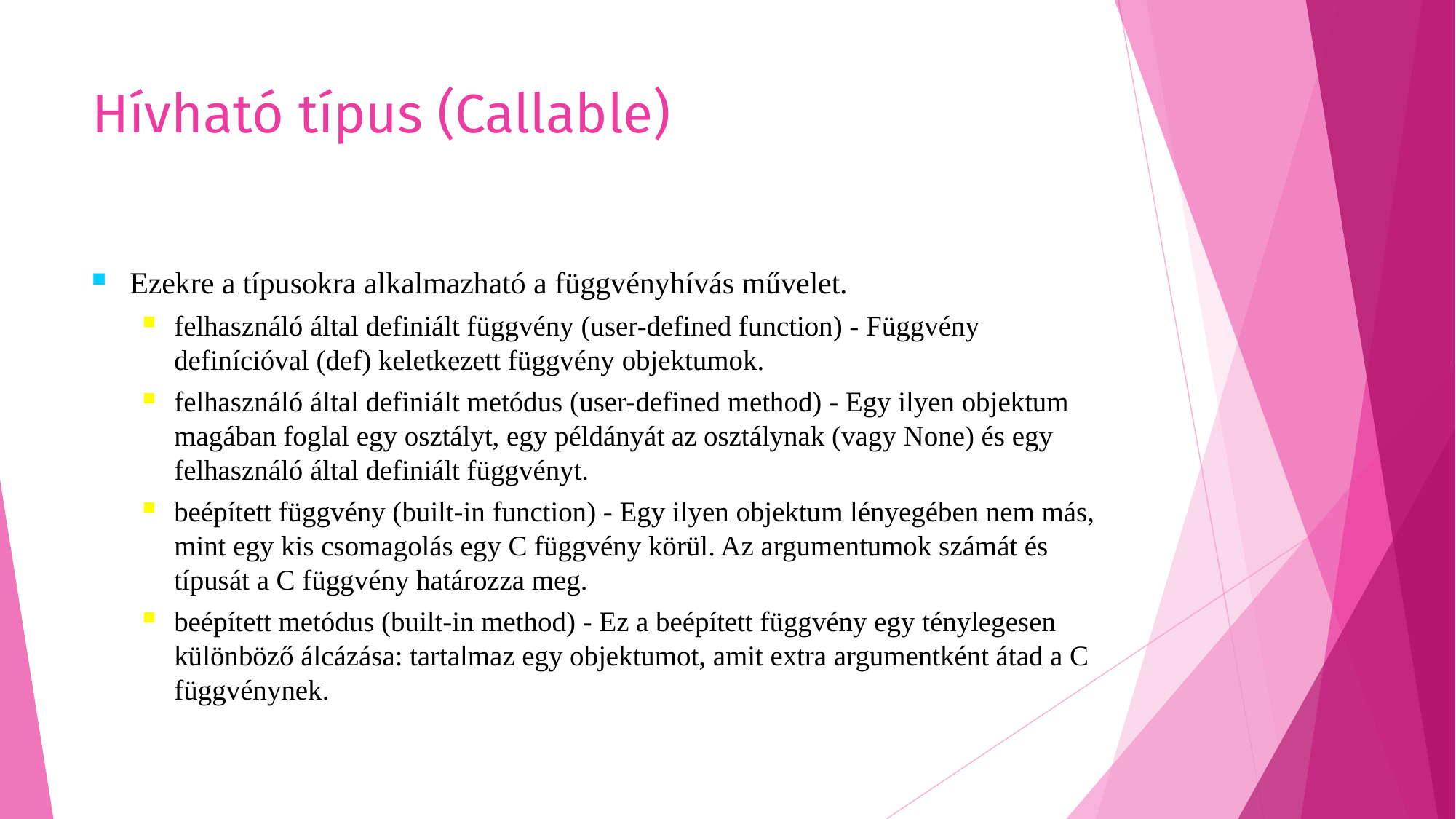

# Hívható típus (Callable)
Ezekre a típusokra alkalmazható a függvényhívás művelet.
felhasználó által definiált függvény (user-defined function) - Függvény definícióval (def) keletkezett függvény objektumok.
felhasználó által definiált metódus (user-defined method) - Egy ilyen objektum magában foglal egy osztályt, egy példányát az osztálynak (vagy None) és egy felhasználó által definiált függvényt.
beépített függvény (built-in function) - Egy ilyen objektum lényegében nem más, mint egy kis csomagolás egy C függvény körül. Az argumentumok számát és típusát a C függvény határozza meg.
beépített metódus (built-in method) - Ez a beépített függvény egy ténylegesen különböző álcázása: tartalmaz egy objektumot, amit extra argumentként átad a C függvénynek.